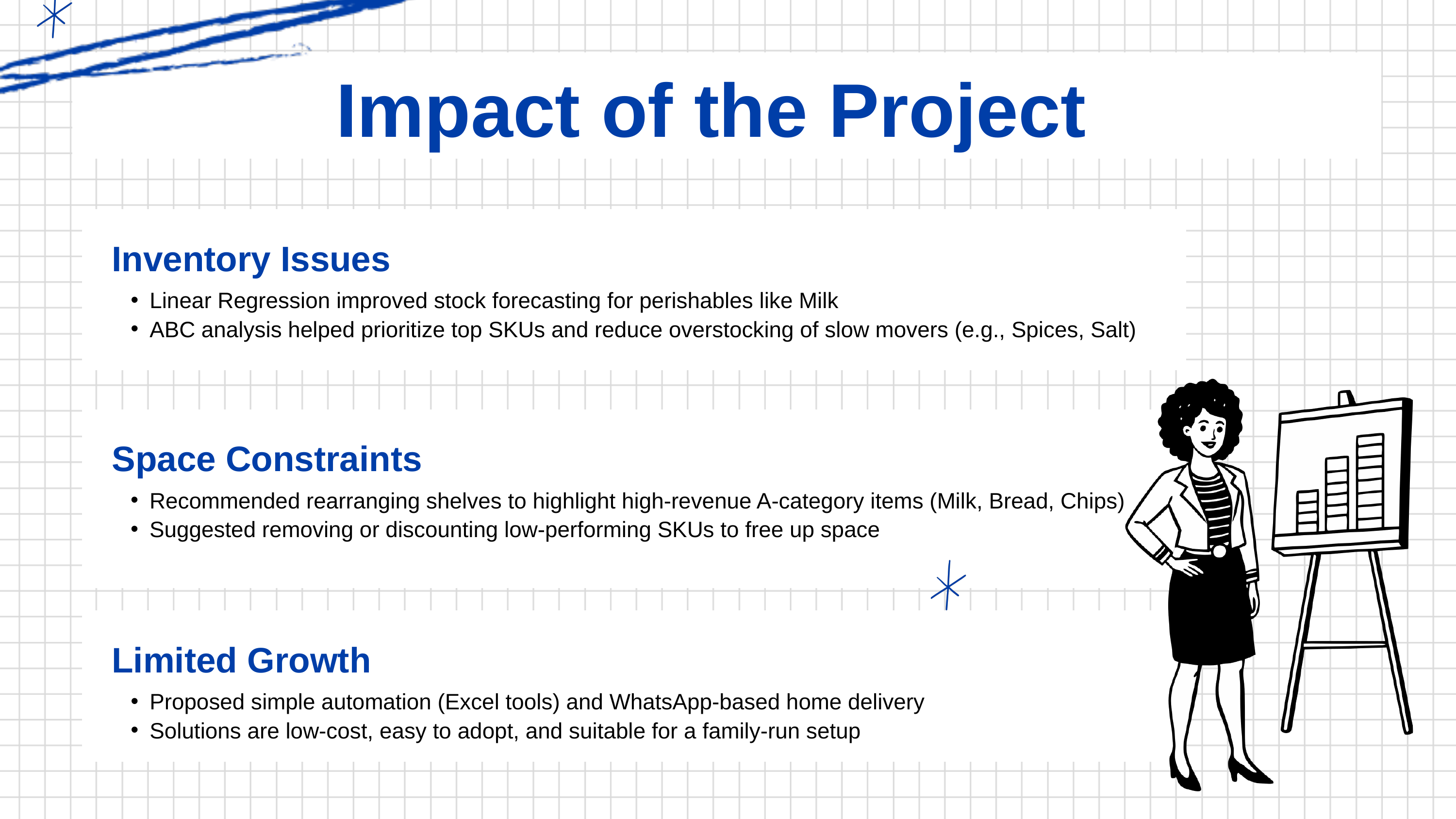

Impact of the Project

Inventory Issues
Linear Regression improved stock forecasting for perishables like Milk
ABC analysis helped prioritize top SKUs and reduce overstocking of slow movers (e.g., Spices, Salt)

Space Constraints
Recommended rearranging shelves to highlight high-revenue A-category items (Milk, Bread, Chips)
Suggested removing or discounting low-performing SKUs to free up space

Limited Growth
Proposed simple automation (Excel tools) and WhatsApp-based home delivery
Solutions are low-cost, easy to adopt, and suitable for a family-run setup